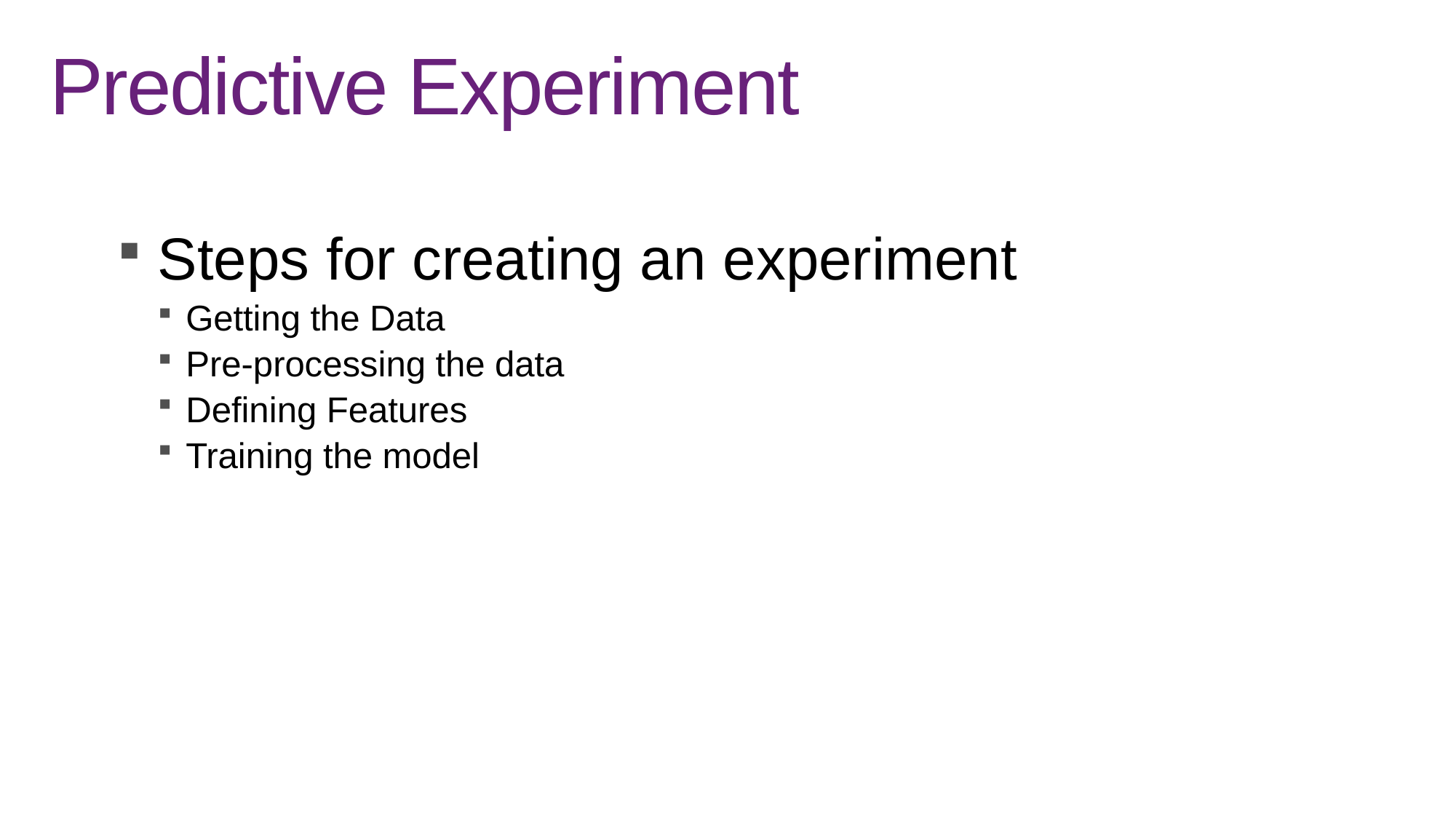

# Predictive Experiment
Steps for creating an experiment
Getting the Data
Pre-processing the data
Defining Features
Training the model